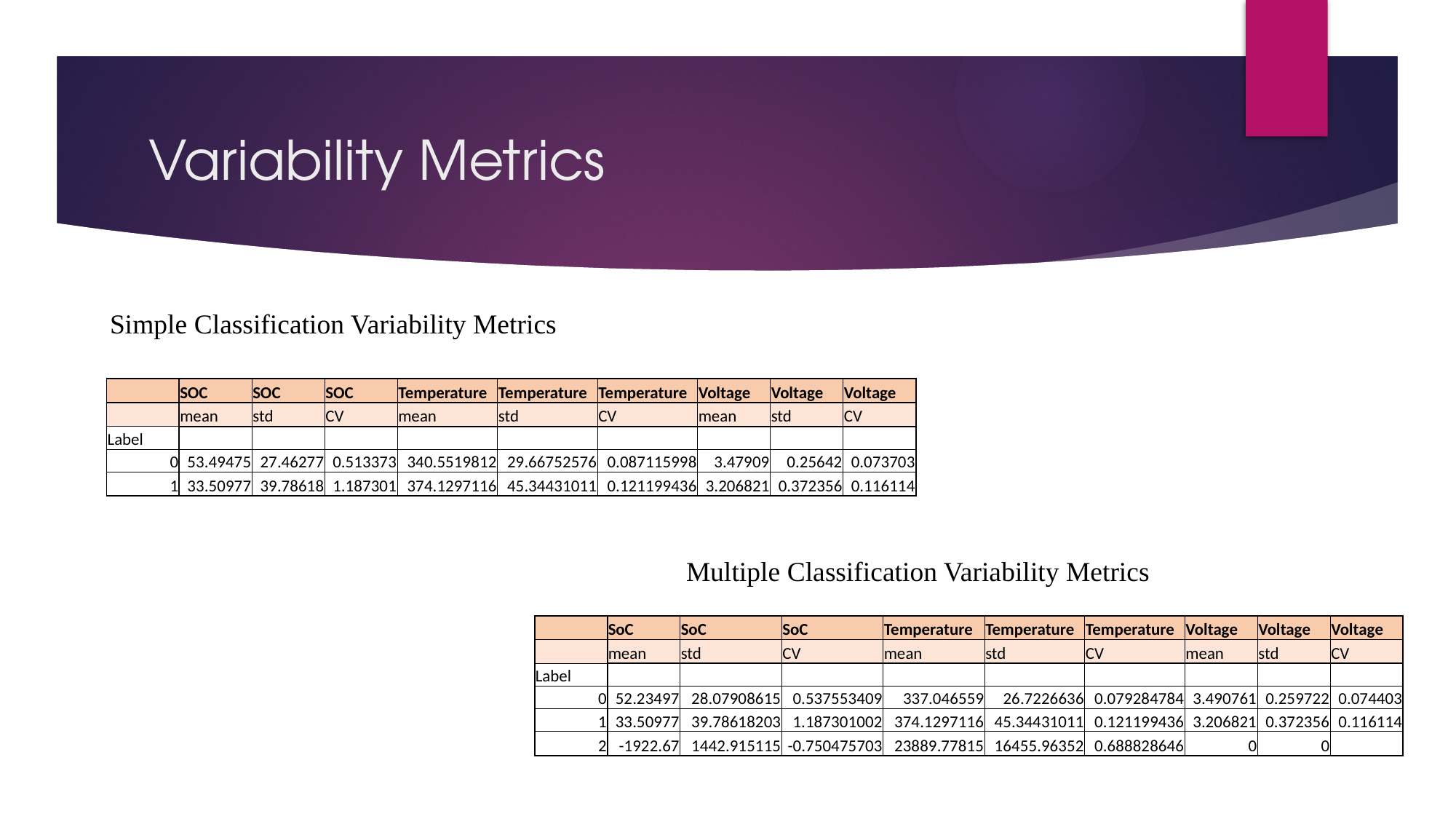

# Variability Metrics
Simple Classification Variability Metrics
|  | SOC | SOC | SOC | Temperature | Temperature | Temperature | Voltage | Voltage | Voltage |
| --- | --- | --- | --- | --- | --- | --- | --- | --- | --- |
|  | mean | std | CV | mean | std | CV | mean | std | CV |
| Label |  |  |  |  |  |  |  |  |  |
| 0 | 53.49475 | 27.46277 | 0.513373 | 340.5519812 | 29.66752576 | 0.087115998 | 3.47909 | 0.25642 | 0.073703 |
| 1 | 33.50977 | 39.78618 | 1.187301 | 374.1297116 | 45.34431011 | 0.121199436 | 3.206821 | 0.372356 | 0.116114 |
Multiple Classification Variability Metrics
|  | SoC | SoC | SoC | Temperature | Temperature | Temperature | Voltage | Voltage | Voltage |
| --- | --- | --- | --- | --- | --- | --- | --- | --- | --- |
|  | mean | std | CV | mean | std | CV | mean | std | CV |
| Label |  |  |  |  |  |  |  |  |  |
| 0 | 52.23497 | 28.07908615 | 0.537553409 | 337.046559 | 26.7226636 | 0.079284784 | 3.490761 | 0.259722 | 0.074403 |
| 1 | 33.50977 | 39.78618203 | 1.187301002 | 374.1297116 | 45.34431011 | 0.121199436 | 3.206821 | 0.372356 | 0.116114 |
| 2 | -1922.67 | 1442.915115 | -0.750475703 | 23889.77815 | 16455.96352 | 0.688828646 | 0 | 0 |  |